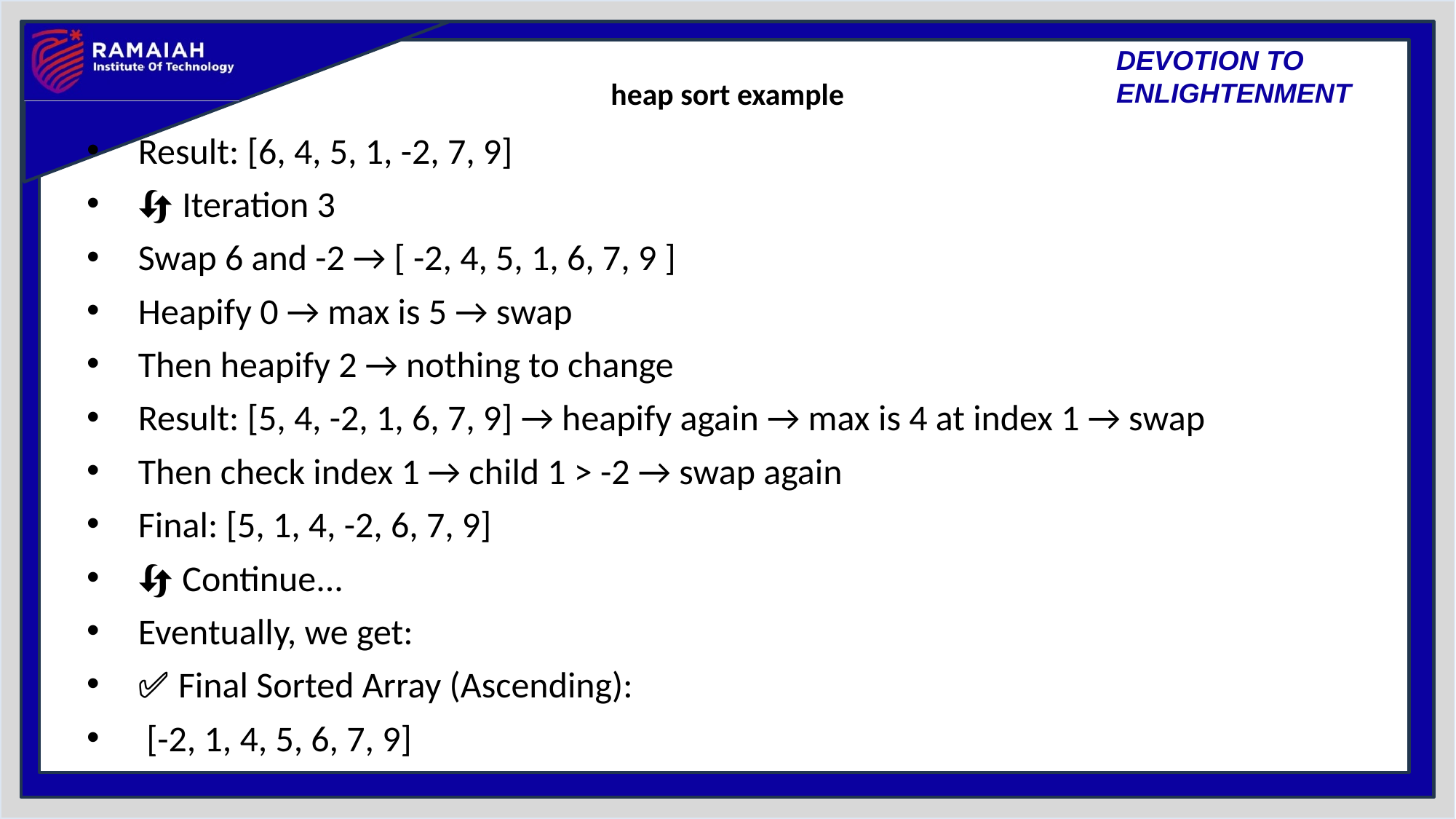

# heap sort example
Result: [6, 4, 5, 1, -2, 7, 9]
🔄 Iteration 3
Swap 6 and -2 → [ -2, 4, 5, 1, 6, 7, 9 ]
Heapify 0 → max is 5 → swap
Then heapify 2 → nothing to change
Result: [5, 4, -2, 1, 6, 7, 9] → heapify again → max is 4 at index 1 → swap
Then check index 1 → child 1 > -2 → swap again
Final: [5, 1, 4, -2, 6, 7, 9]
🔄 Continue...
Eventually, we get:
✅ Final Sorted Array (Ascending):
 [-2, 1, 4, 5, 6, 7, 9]